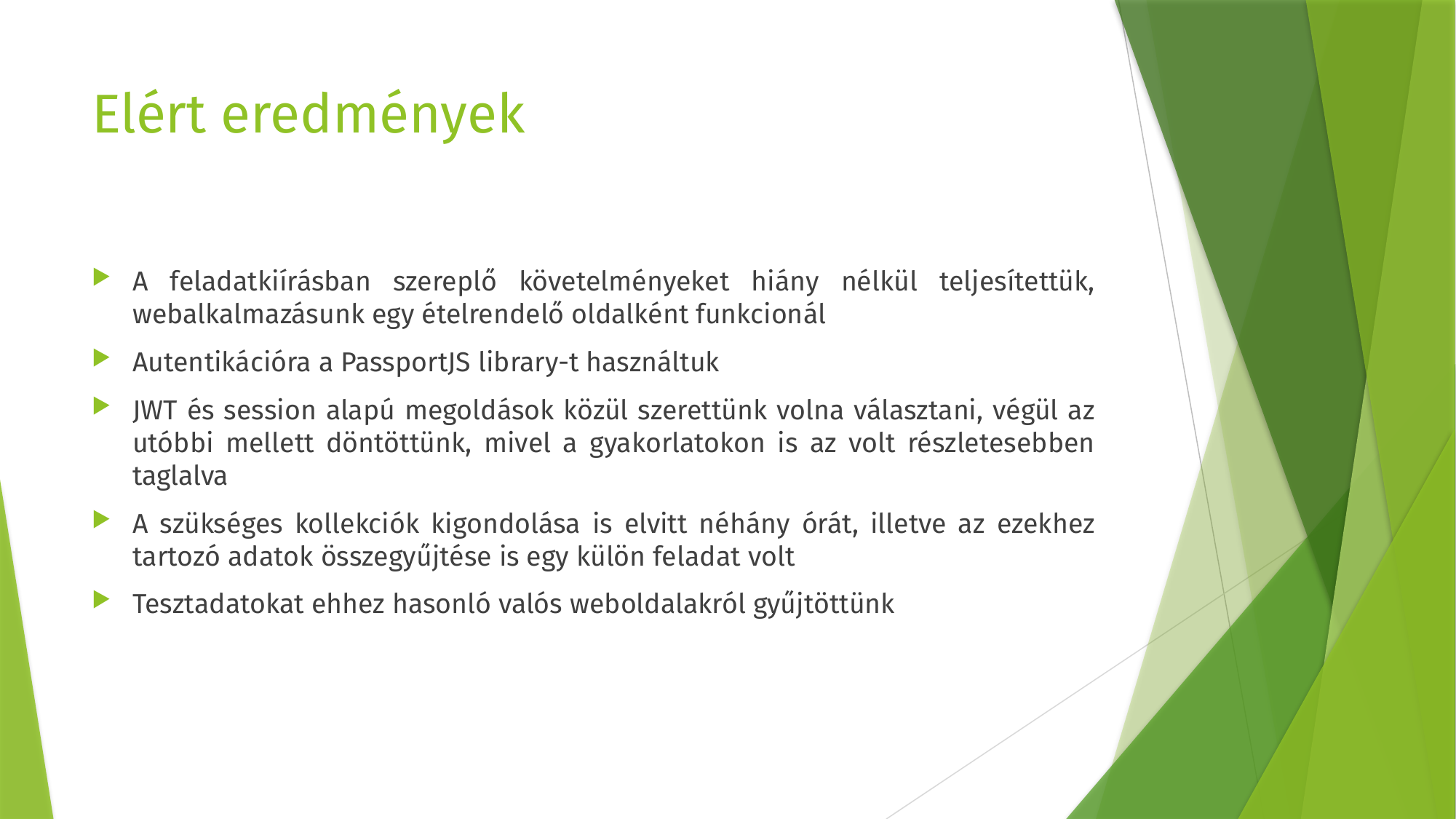

# Elért eredmények
A feladatkiírásban szereplő követelményeket hiány nélkül teljesítettük, webalkalmazásunk egy ételrendelő oldalként funkcionál
Autentikációra a PassportJS library-t használtuk
JWT és session alapú megoldások közül szerettünk volna választani, végül az utóbbi mellett döntöttünk, mivel a gyakorlatokon is az volt részletesebben taglalva
A szükséges kollekciók kigondolása is elvitt néhány órát, illetve az ezekhez tartozó adatok összegyűjtése is egy külön feladat volt
Tesztadatokat ehhez hasonló valós weboldalakról gyűjtöttünk